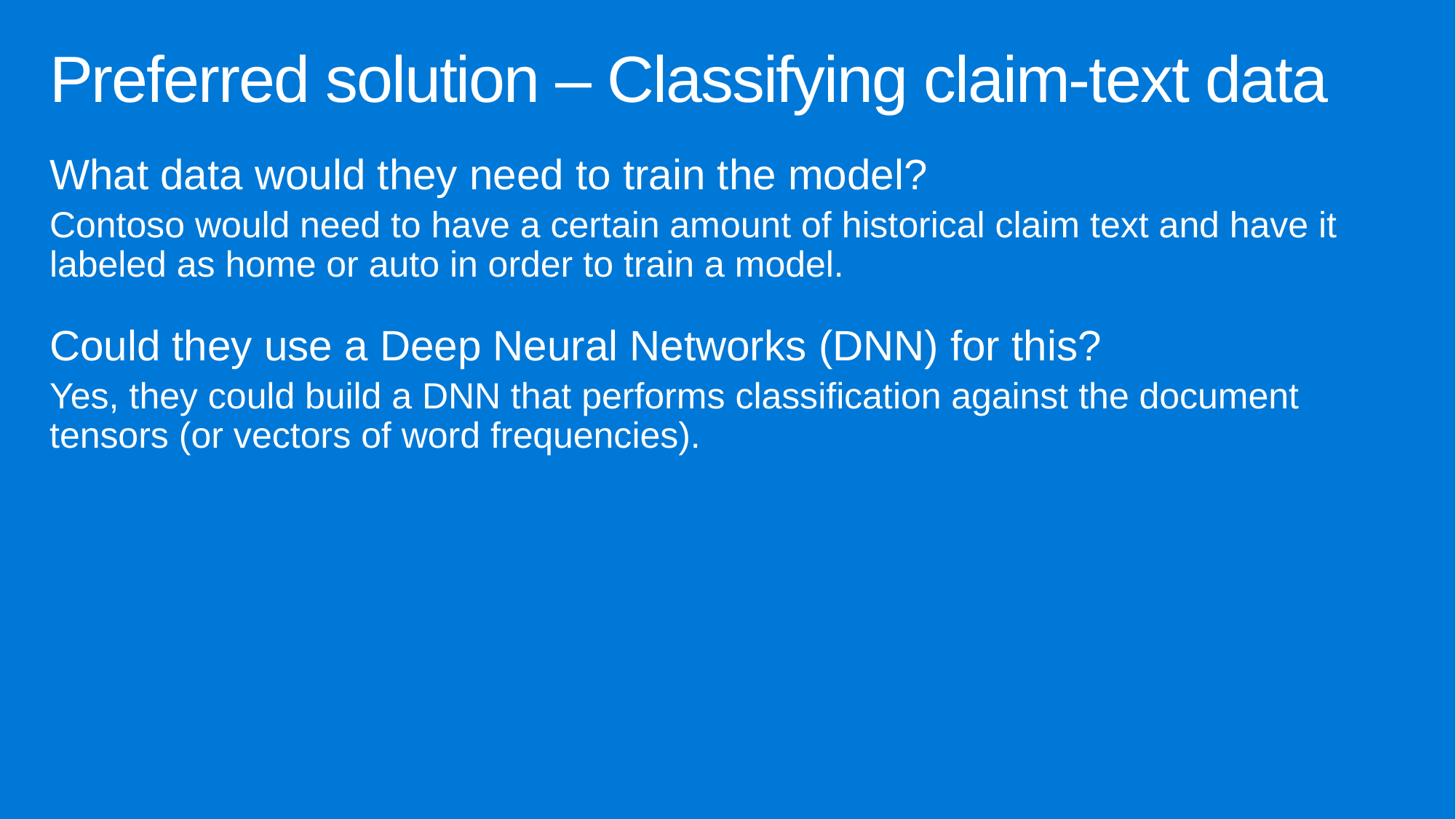

# Preferred solution – Classifying claim-text data
What data would they need to train the model?
Contoso would need to have a certain amount of historical claim text and have it labeled as home or auto in order to train a model.

Could they use a Deep Neural Networks (DNN) for this?
Yes, they could build a DNN that performs classification against the document tensors (or vectors of word frequencies).